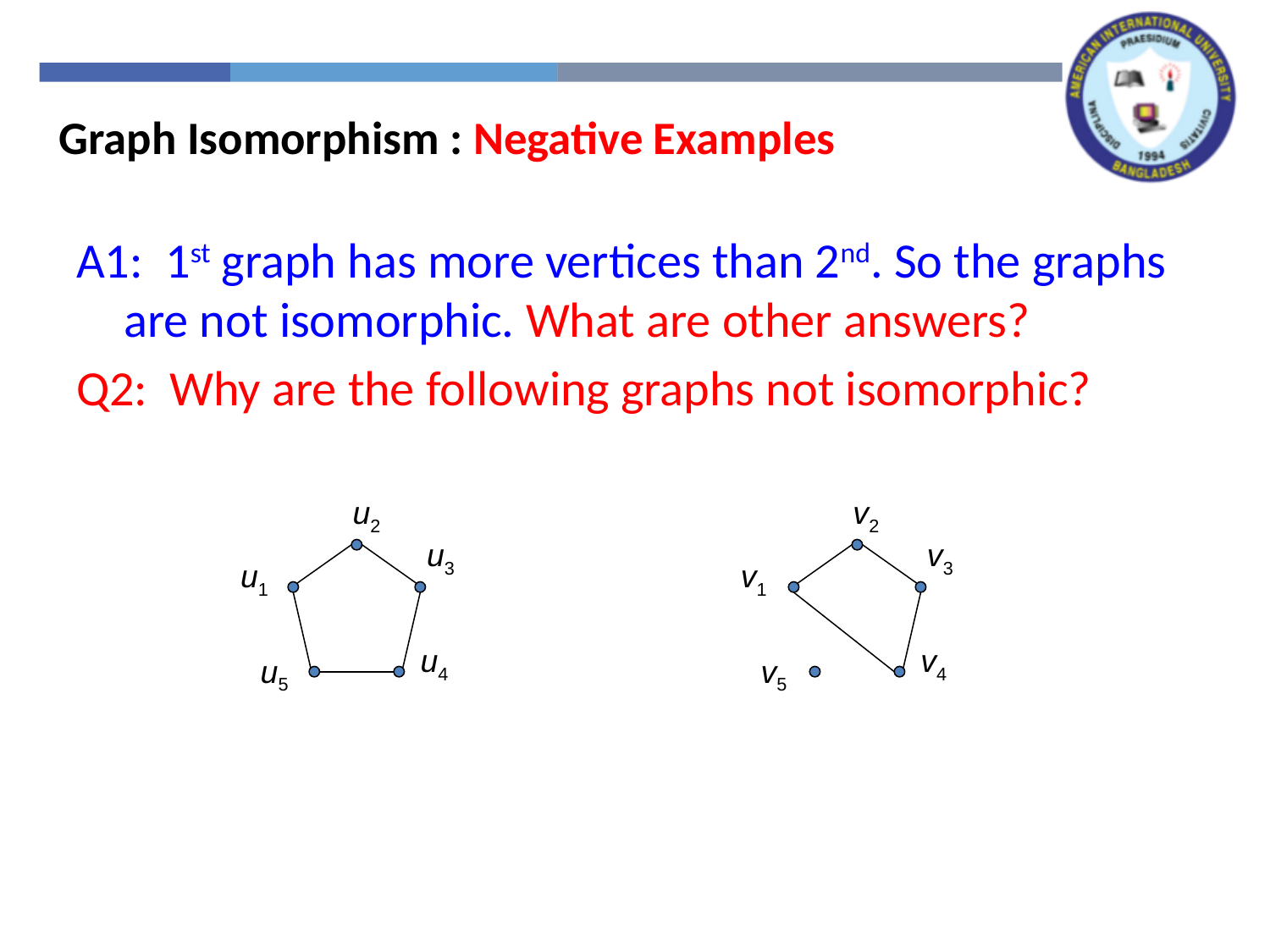

Graph Isomorphism : Negative Examples

A1:  1st graph has more vertices than 2nd. So the graphs are not isomorphic. What are other answers?
Q2:  Why are the following graphs not isomorphic?
u2
v2
u3
v3

u1
v1

u4
v4
u5
v5